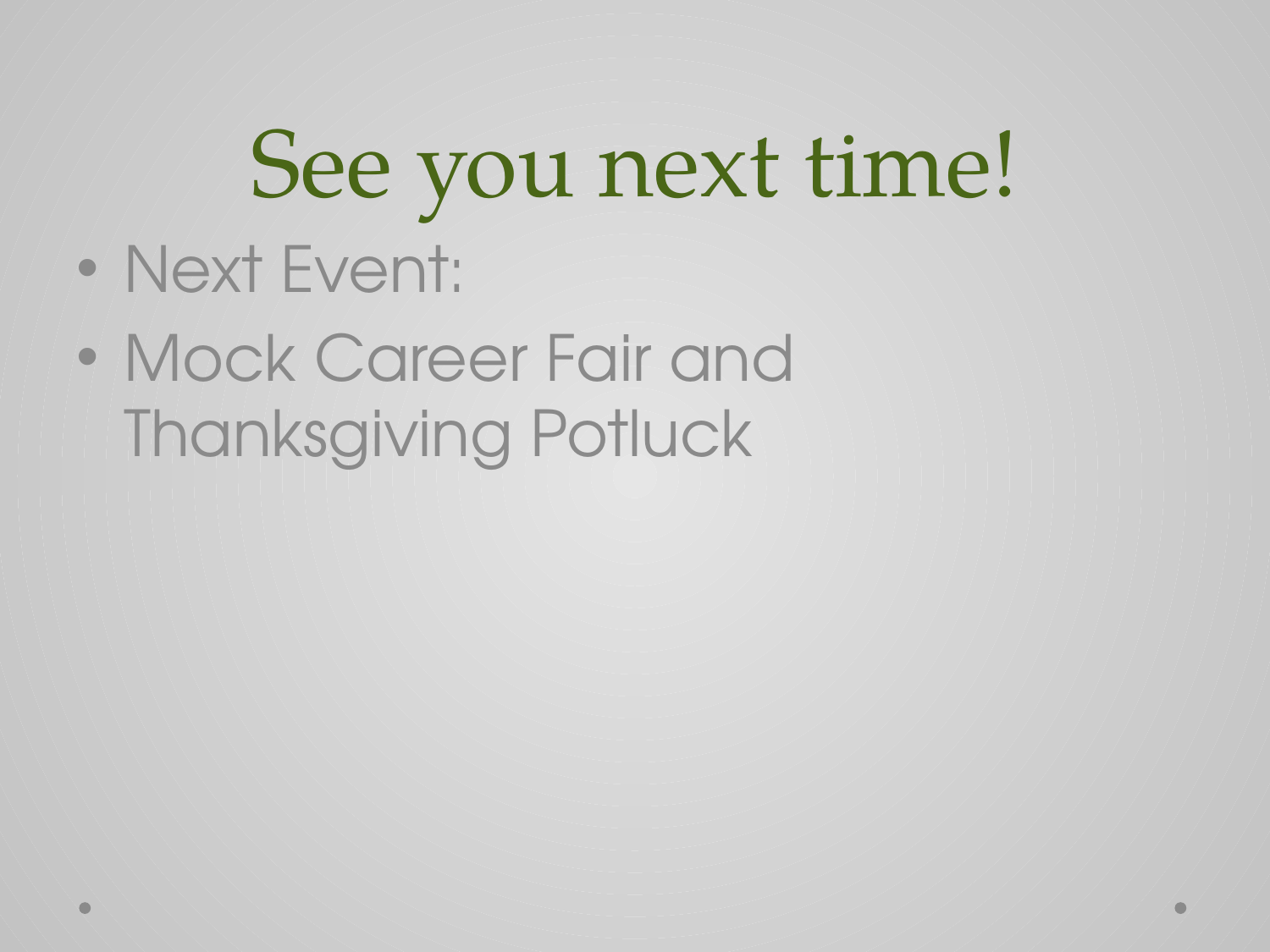

# See you next time!
Next Event:
Mock Career Fair and Thanksgiving Potluck